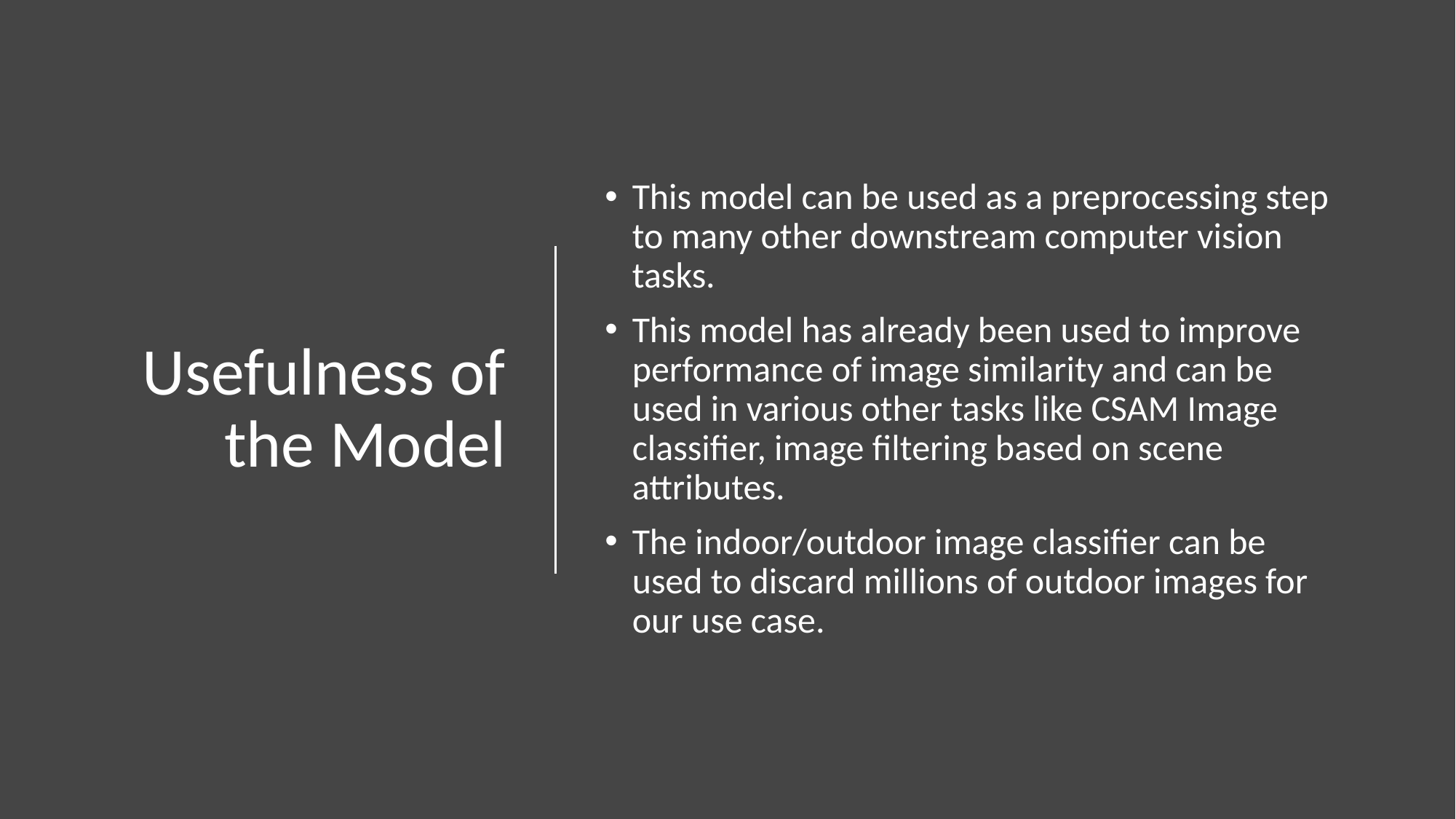

# Usefulness of the Model
This model can be used as a preprocessing step to many other downstream computer vision tasks.
This model has already been used to improve performance of image similarity and can be used in various other tasks like CSAM Image classifier, image filtering based on scene attributes.
The indoor/outdoor image classifier can be used to discard millions of outdoor images for our use case.